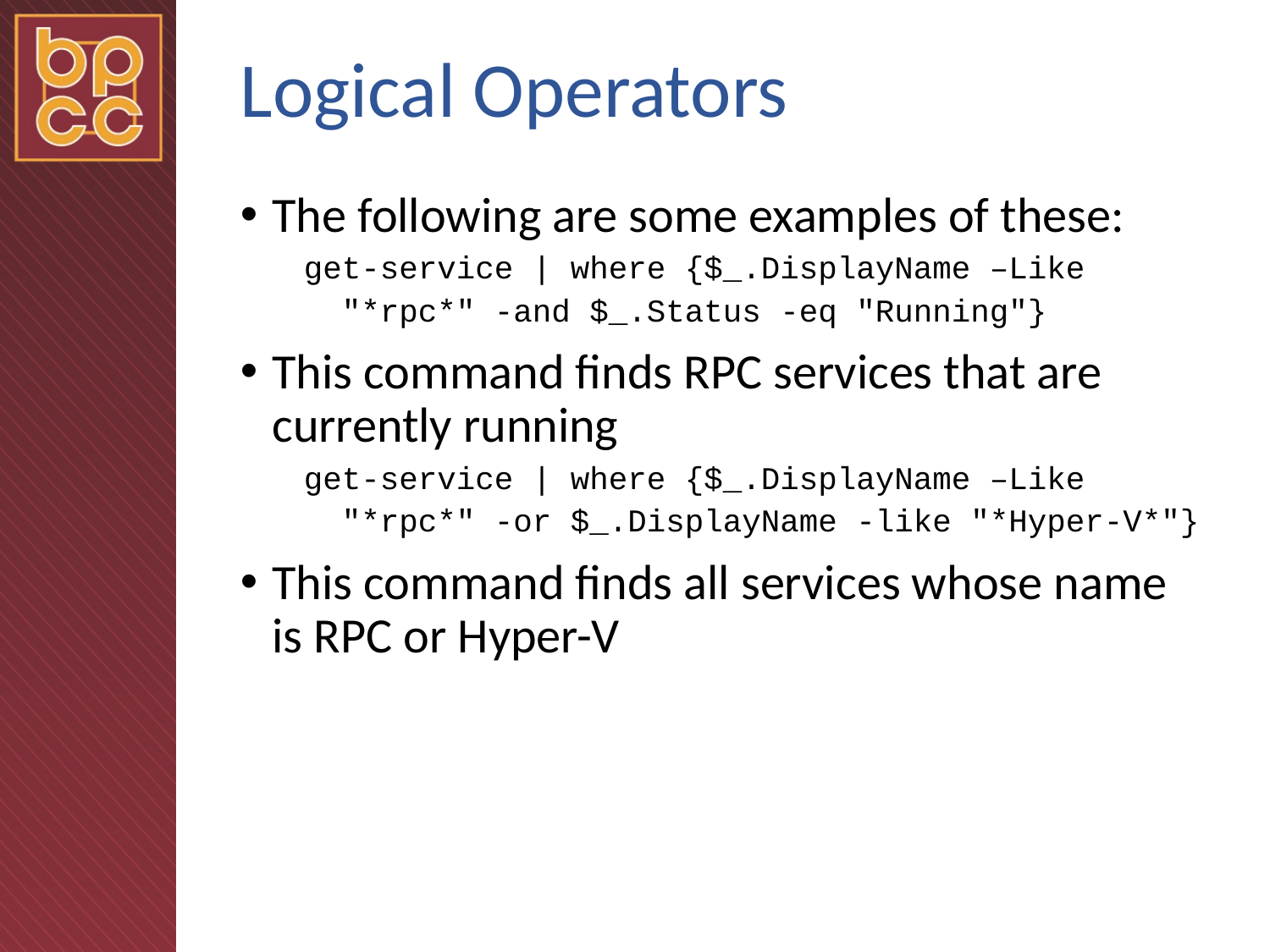

# Logical Operators
The following are some examples of these:
get-service | where {$_.DisplayName –Like
  "*rpc*" -and $_.Status -eq "Running"}
This command finds RPC services that are currently running
get-service | where {$_.DisplayName –Like
  "*rpc*" -or $_.DisplayName -like "*Hyper-V*"}
This command finds all services whose name is RPC or Hyper-V